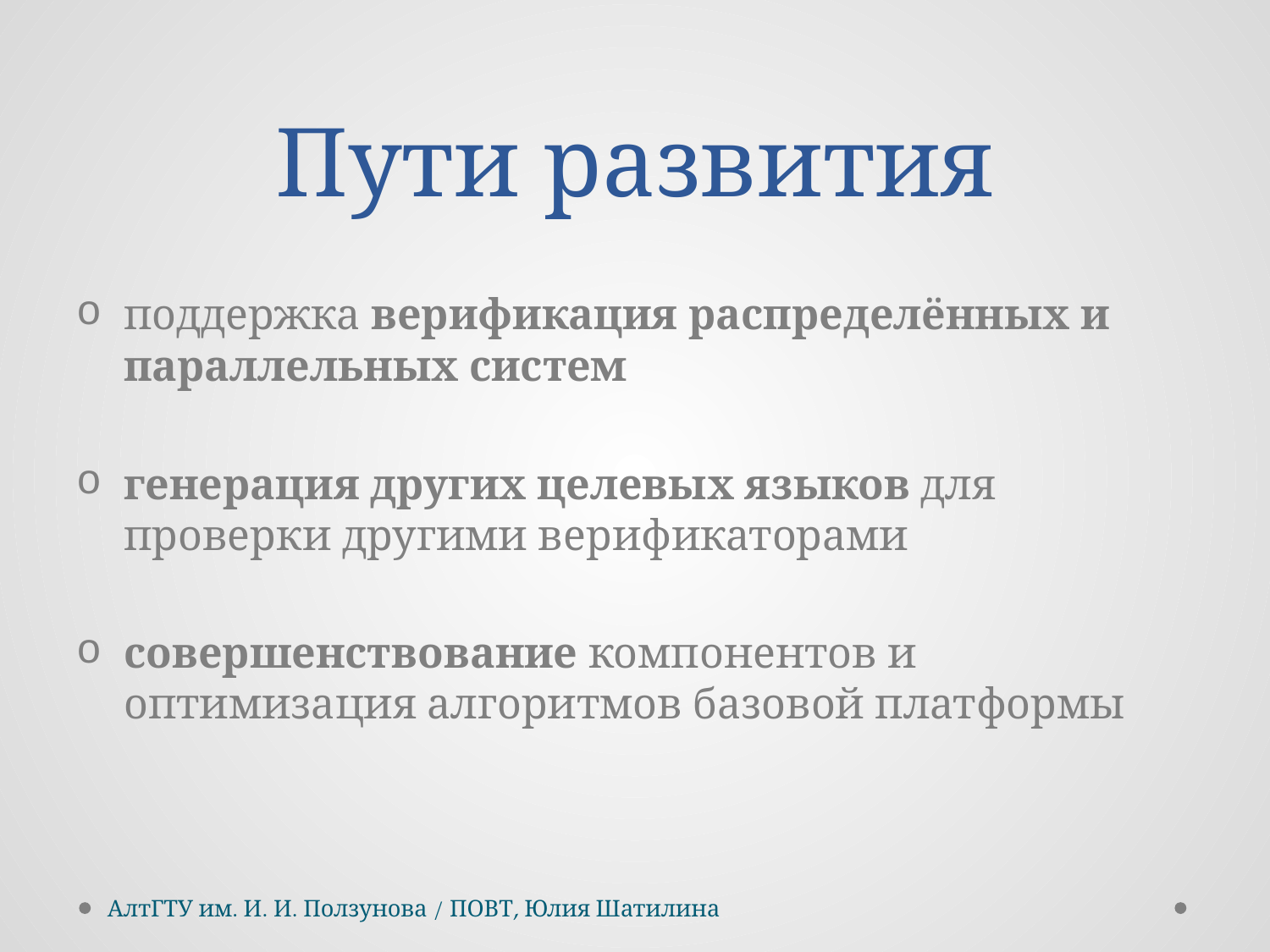

# Пути развития

поддержка верификация распределённых и параллельных систем

генерация других целевых языков для проверки другими верификаторами

совершенствование компонентов и оптимизация алгоритмов базовой платформы
АлтГТУ им. И. И. Ползунова / ПОВТ, Юлия Шатилина